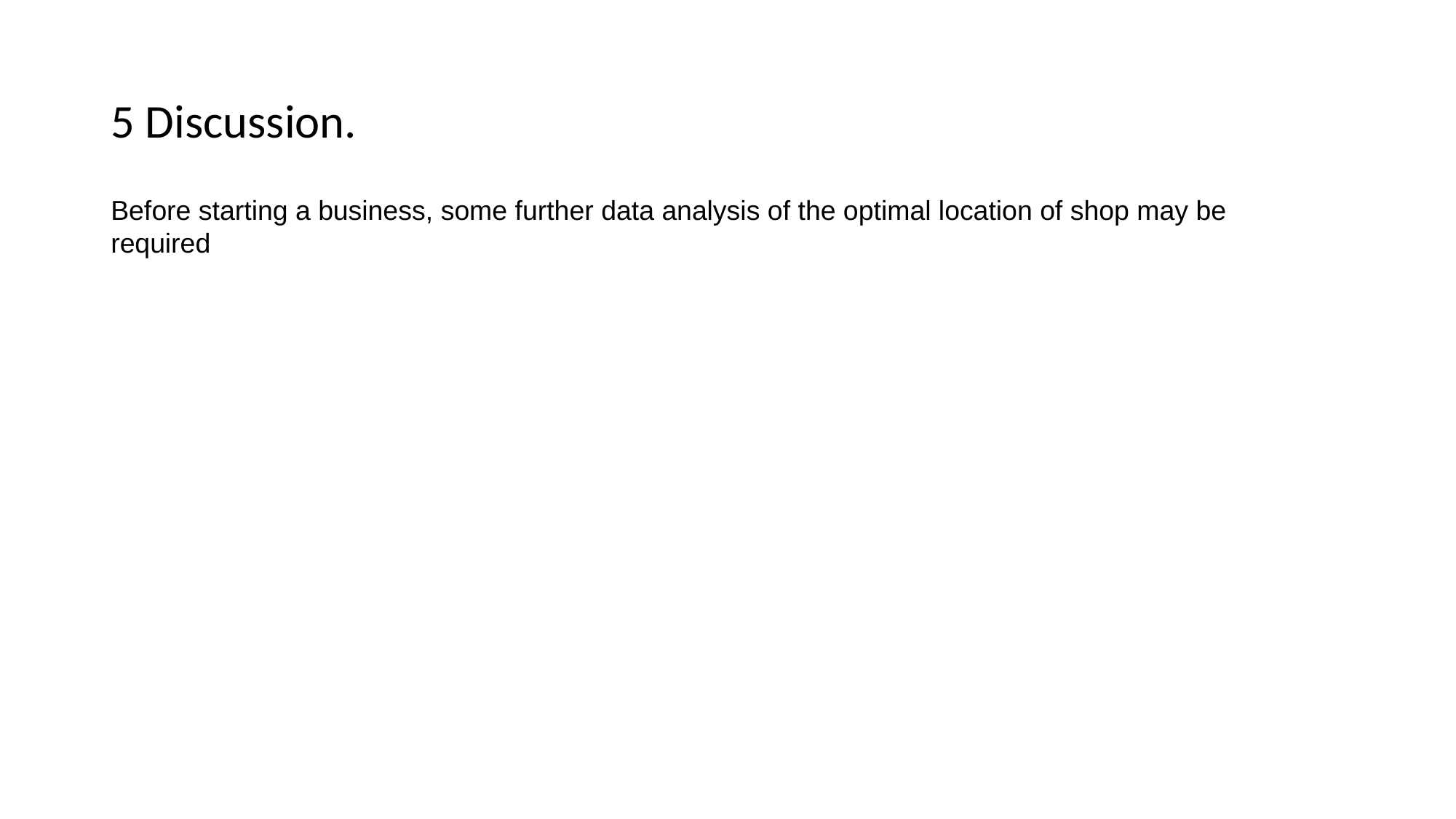

# 5 Discussion.
Before starting a business, some further data analysis of the optimal location of shop may be required